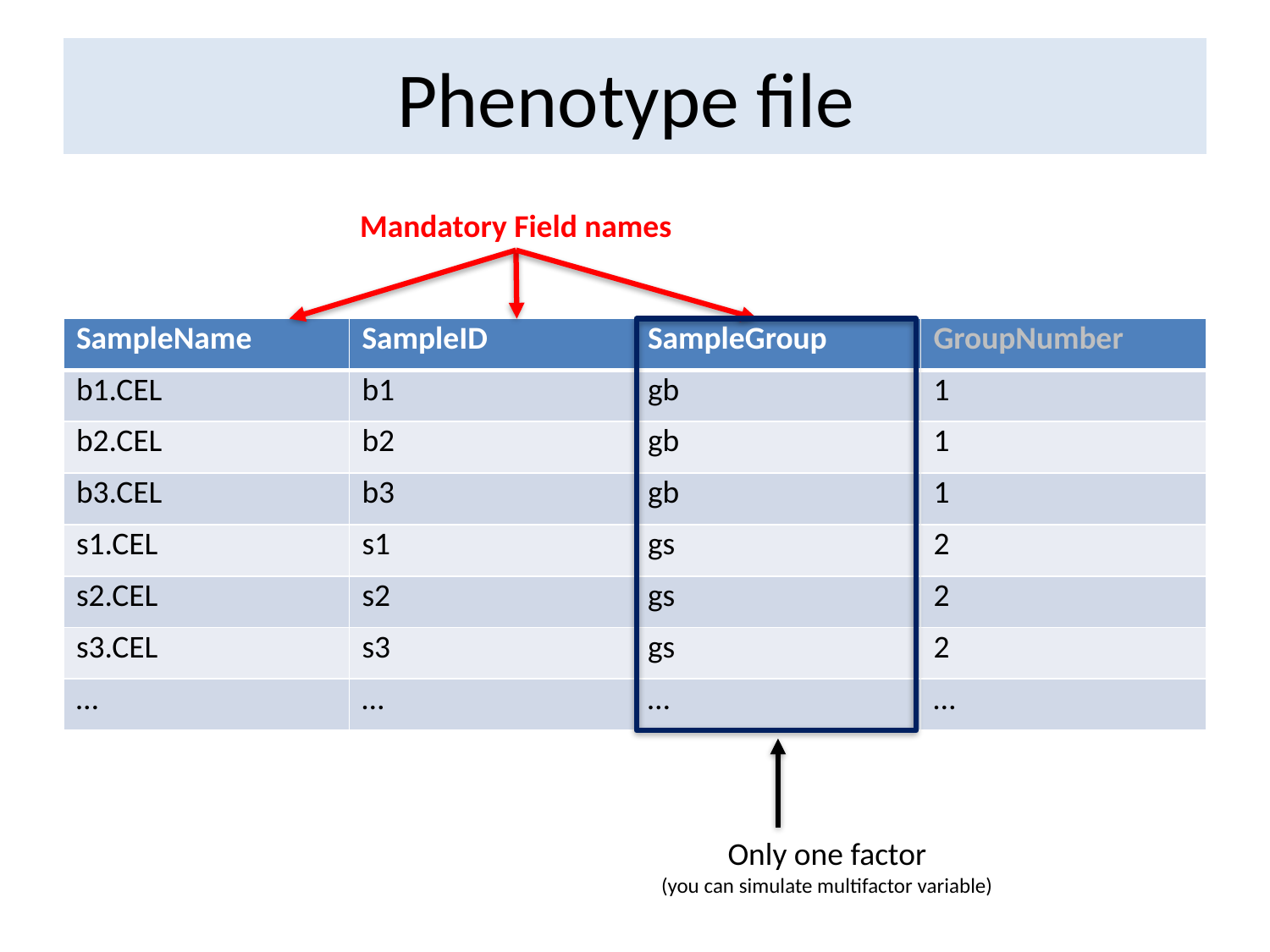

# Phenotype file
Mandatory Field names
| SampleName | SampleID | SampleGroup | GroupNumber |
| --- | --- | --- | --- |
| b1.CEL | b1 | gb | 1 |
| b2.CEL | b2 | gb | 1 |
| b3.CEL | b3 | gb | 1 |
| s1.CEL | s1 | gs | 2 |
| s2.CEL | s2 | gs | 2 |
| s3.CEL | s3 | gs | 2 |
| … | … | … | … |

Only one factor
(you can simulate multifactor variable)